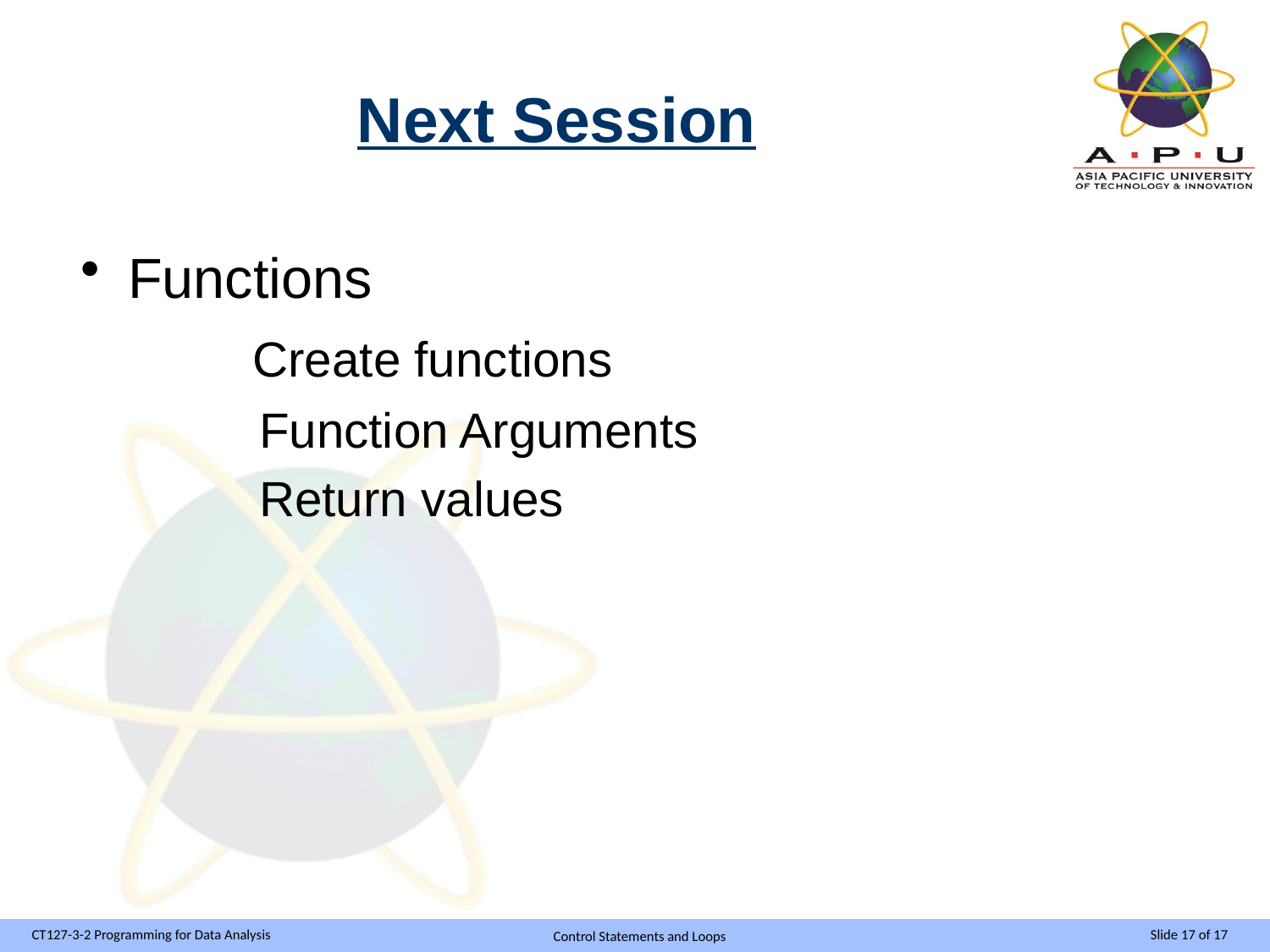

# Next Session
Functions
           Create functions
             Function Arguments
             Return values